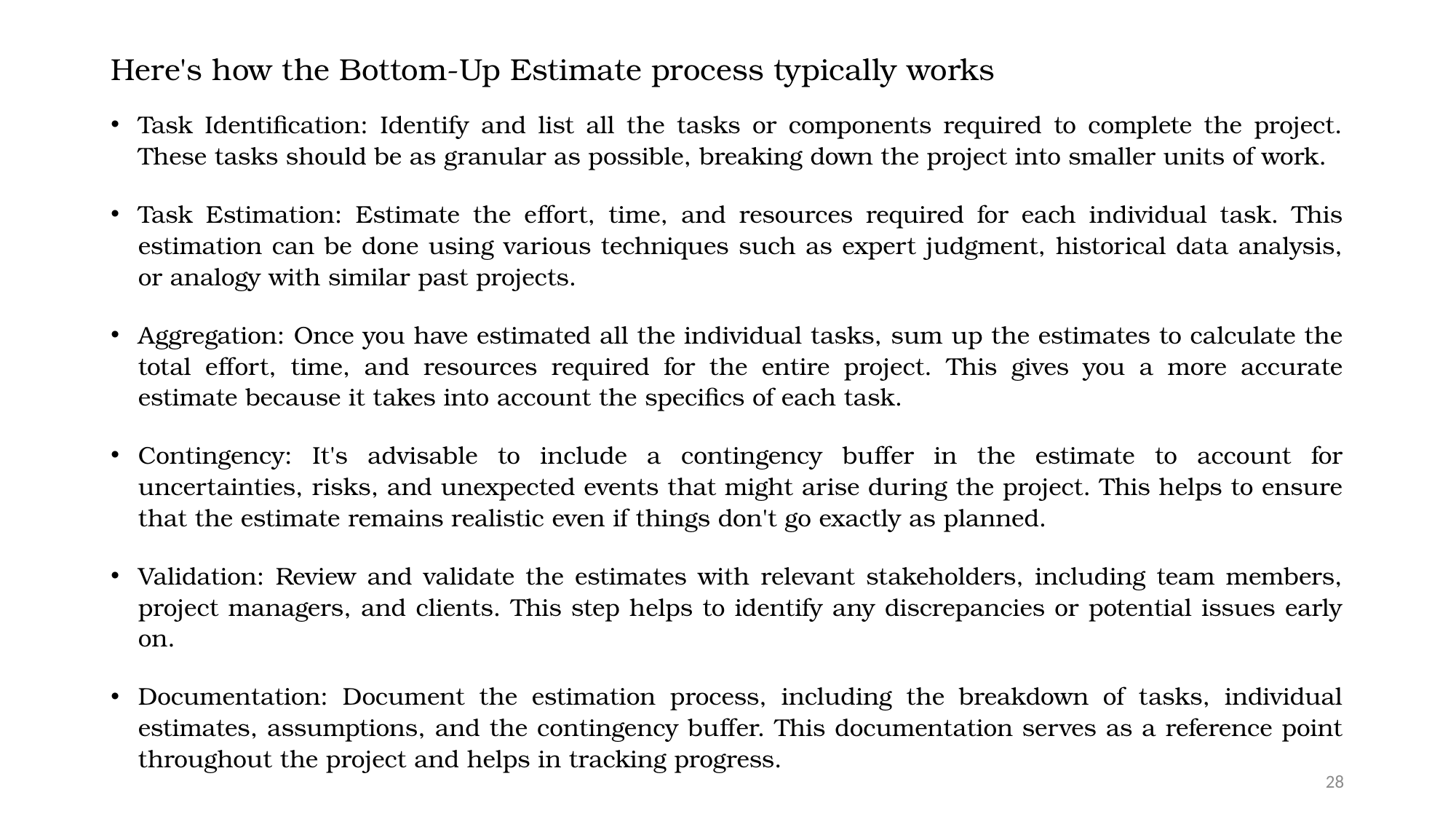

# Here's how the Bottom-Up Estimate process typically works
Task Identification: Identify and list all the tasks or components required to complete the project. These tasks should be as granular as possible, breaking down the project into smaller units of work.
Task Estimation: Estimate the effort, time, and resources required for each individual task. This estimation can be done using various techniques such as expert judgment, historical data analysis, or analogy with similar past projects.
Aggregation: Once you have estimated all the individual tasks, sum up the estimates to calculate the total effort, time, and resources required for the entire project. This gives you a more accurate estimate because it takes into account the specifics of each task.
Contingency: It's advisable to include a contingency buffer in the estimate to account for uncertainties, risks, and unexpected events that might arise during the project. This helps to ensure that the estimate remains realistic even if things don't go exactly as planned.
Validation: Review and validate the estimates with relevant stakeholders, including team members, project managers, and clients. This step helps to identify any discrepancies or potential issues early on.
Documentation: Document the estimation process, including the breakdown of tasks, individual estimates, assumptions, and the contingency buffer. This documentation serves as a reference point throughout the project and helps in tracking progress.

28